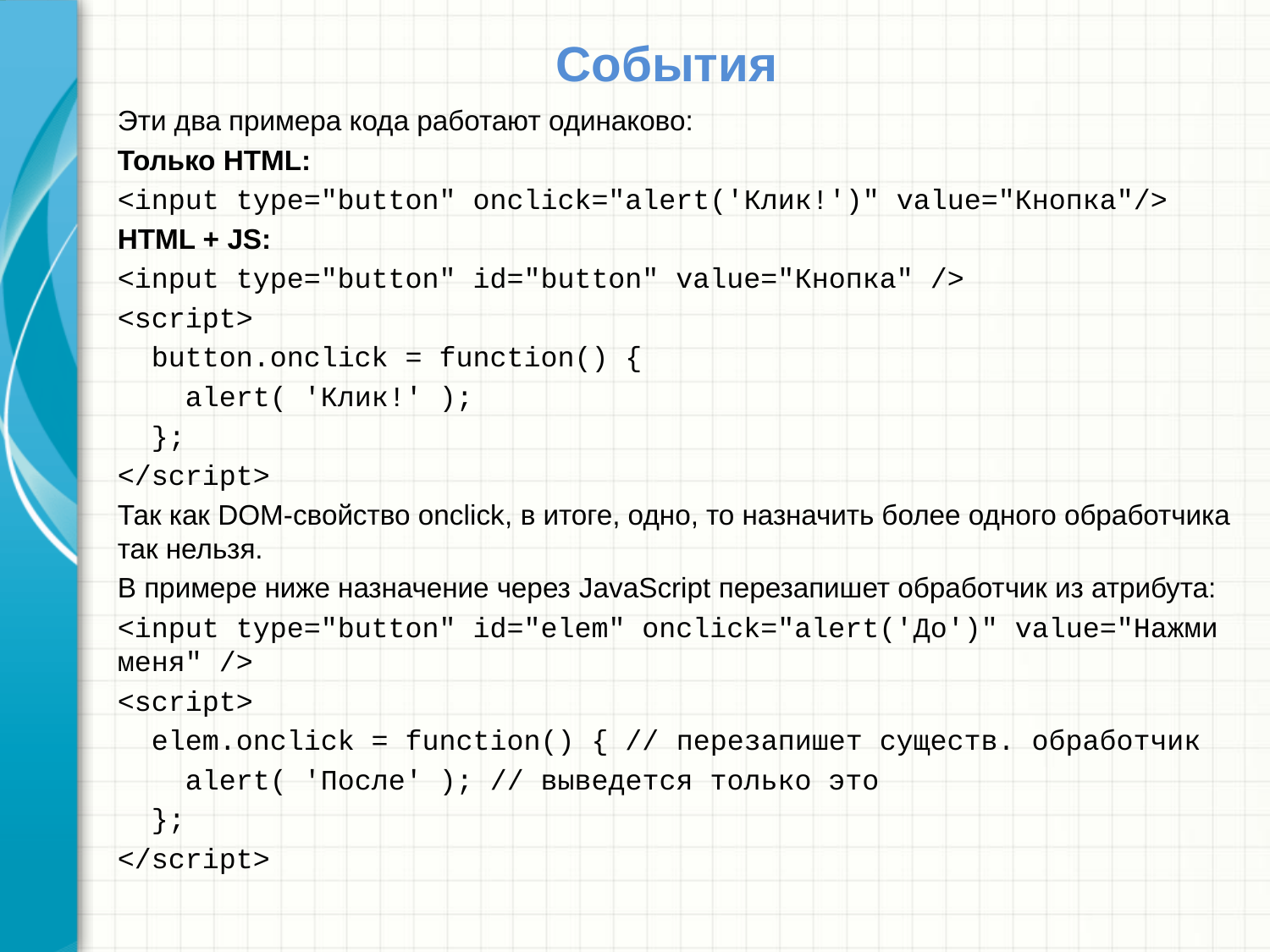

# События
Эти два примера кода работают одинаково:
Только HTML:
<input type="button" onclick="alert('Клик!')" value="Кнопка"/>
HTML + JS:
<input type="button" id="button" value="Кнопка" />
<script>
  button.onclick = function() {
    alert( 'Клик!' );
  };
</script>
Так как DOM-свойство onclick, в итоге, одно, то назначить более одного обработчика так нельзя.
В примере ниже назначение через JavaScript перезапишет обработчик из атрибута:
<input type="button" id="elem" onclick="alert('До')" value="Нажми меня" />
<script>
  elem.onclick = function() { // перезапишет существ. обработчик
    alert( 'После' ); // выведется только это
  };
</script>